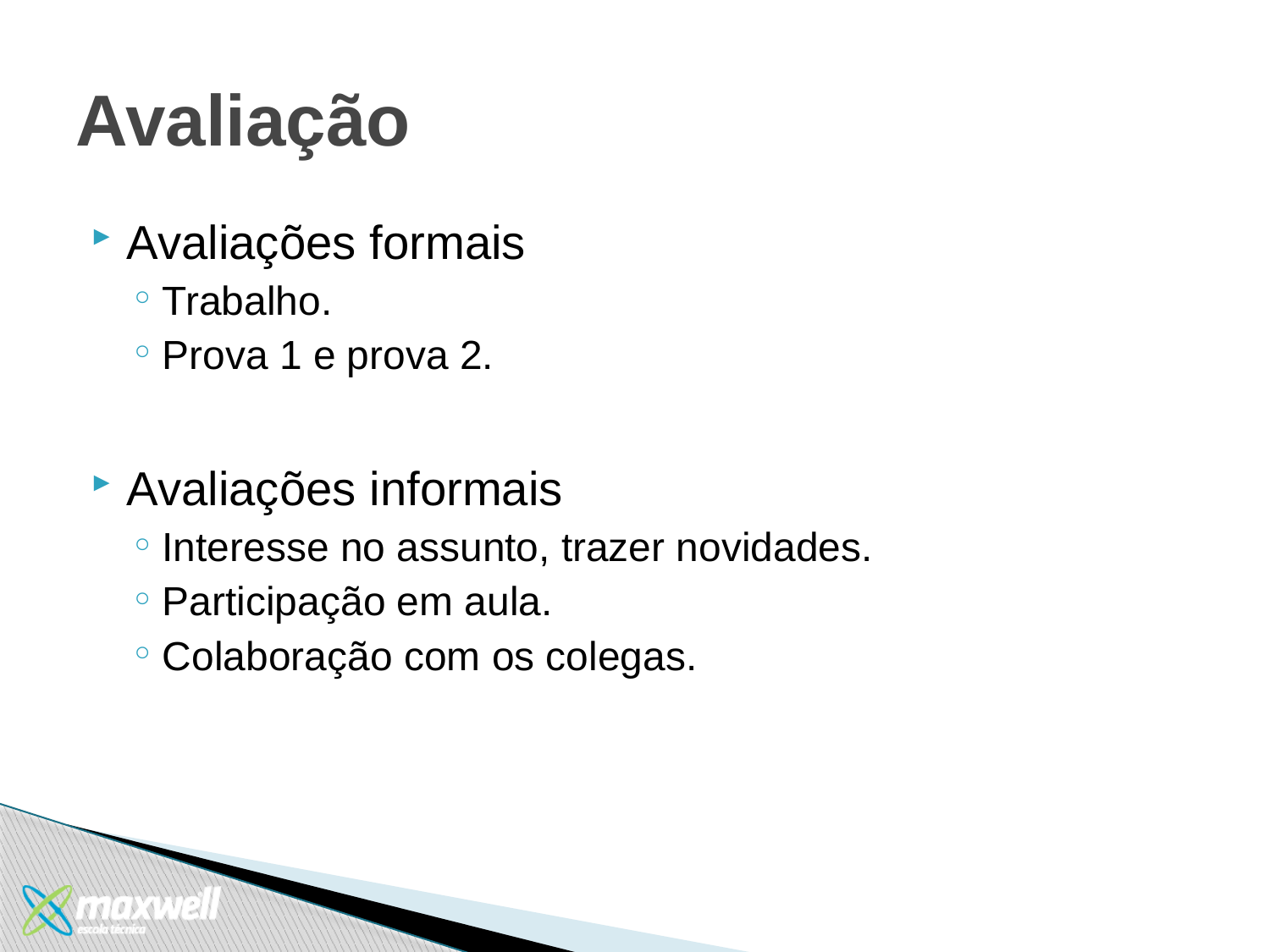

# Avaliação
Avaliações formais
Trabalho.
Prova 1 e prova 2.

Avaliações informais
Interesse no assunto, trazer novidades.
Participação em aula.
Colaboração com os colegas.